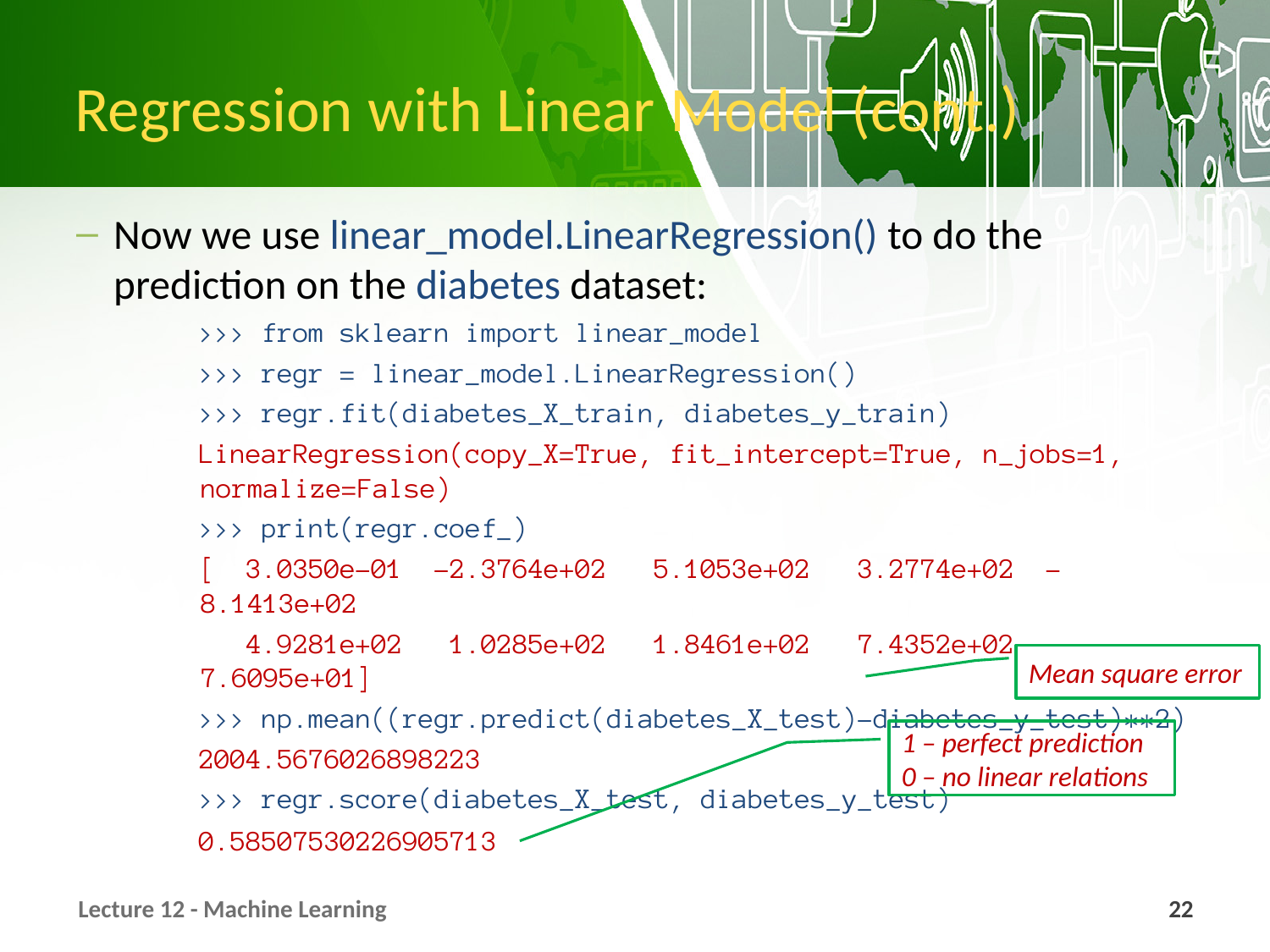

# Regression with Linear Model (cont.)
Now we use linear_model.LinearRegression() to do the prediction on the diabetes dataset:
>>> from sklearn import linear_model
>>> regr = linear_model.LinearRegression()
>>> regr.fit(diabetes_X_train, diabetes_y_train)
LinearRegression(copy_X=True, fit_intercept=True, n_jobs=1, normalize=False)
>>> print(regr.coef_)
[  3.0350e-01  -2.3764e+02   5.1053e+02   3.2774e+02  -8.1413e+02
   4.9281e+02   1.0285e+02   1.8461e+02   7.4352e+02   7.6095e+01]
>>> np.mean((regr.predict(diabetes_X_test)-diabetes_y_test)**2)
2004.5676026898223
>>> regr.score(diabetes_X_test, diabetes_y_test)
0.58507530226905713
Mean square error
1 – perfect prediction
0 – no linear relations
Lecture 12 - Machine Learning
22